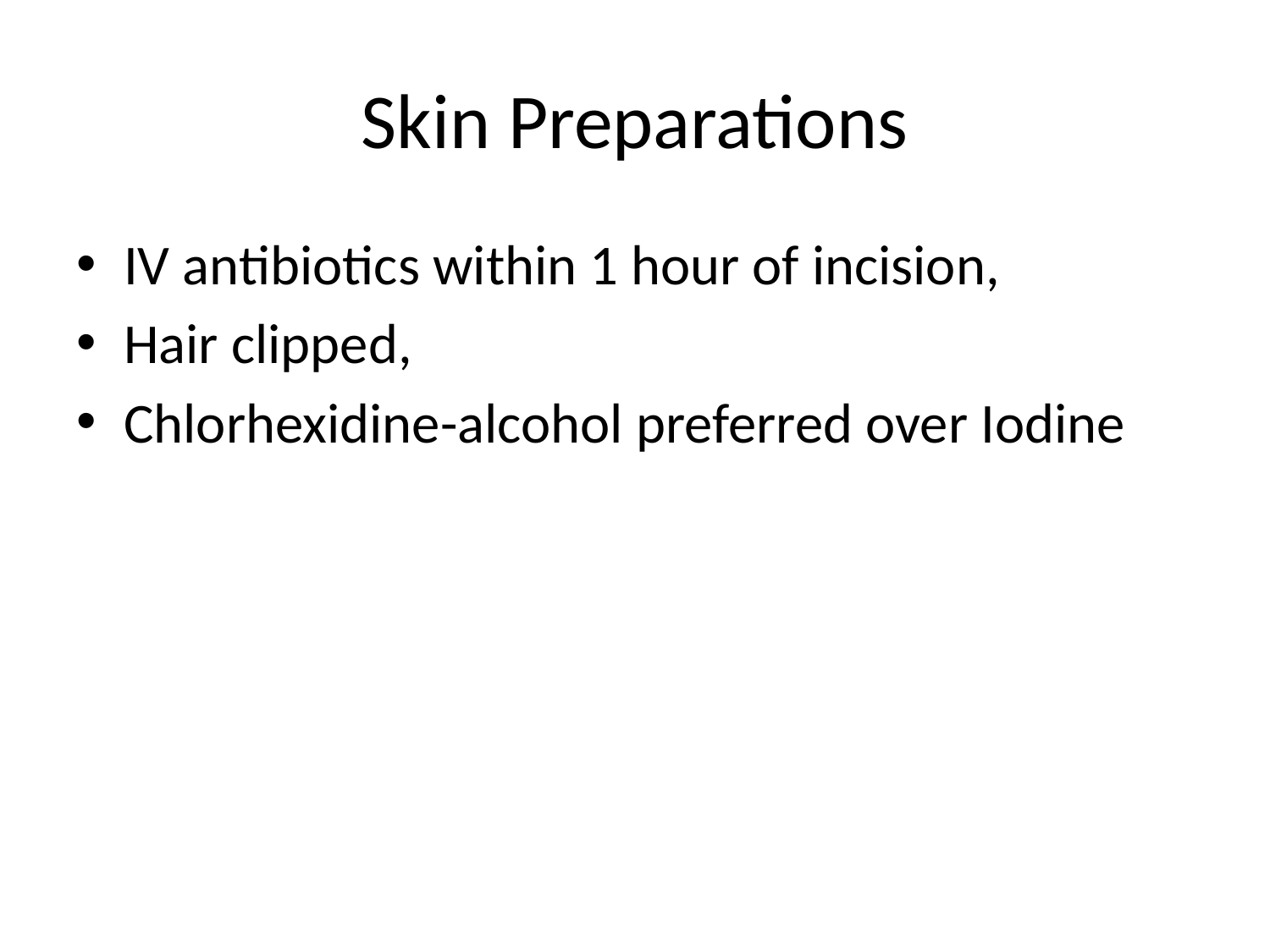

# Skin Preparations
IV antibiotics within 1 hour of incision,
Hair clipped,
Chlorhexidine-alcohol preferred over Iodine